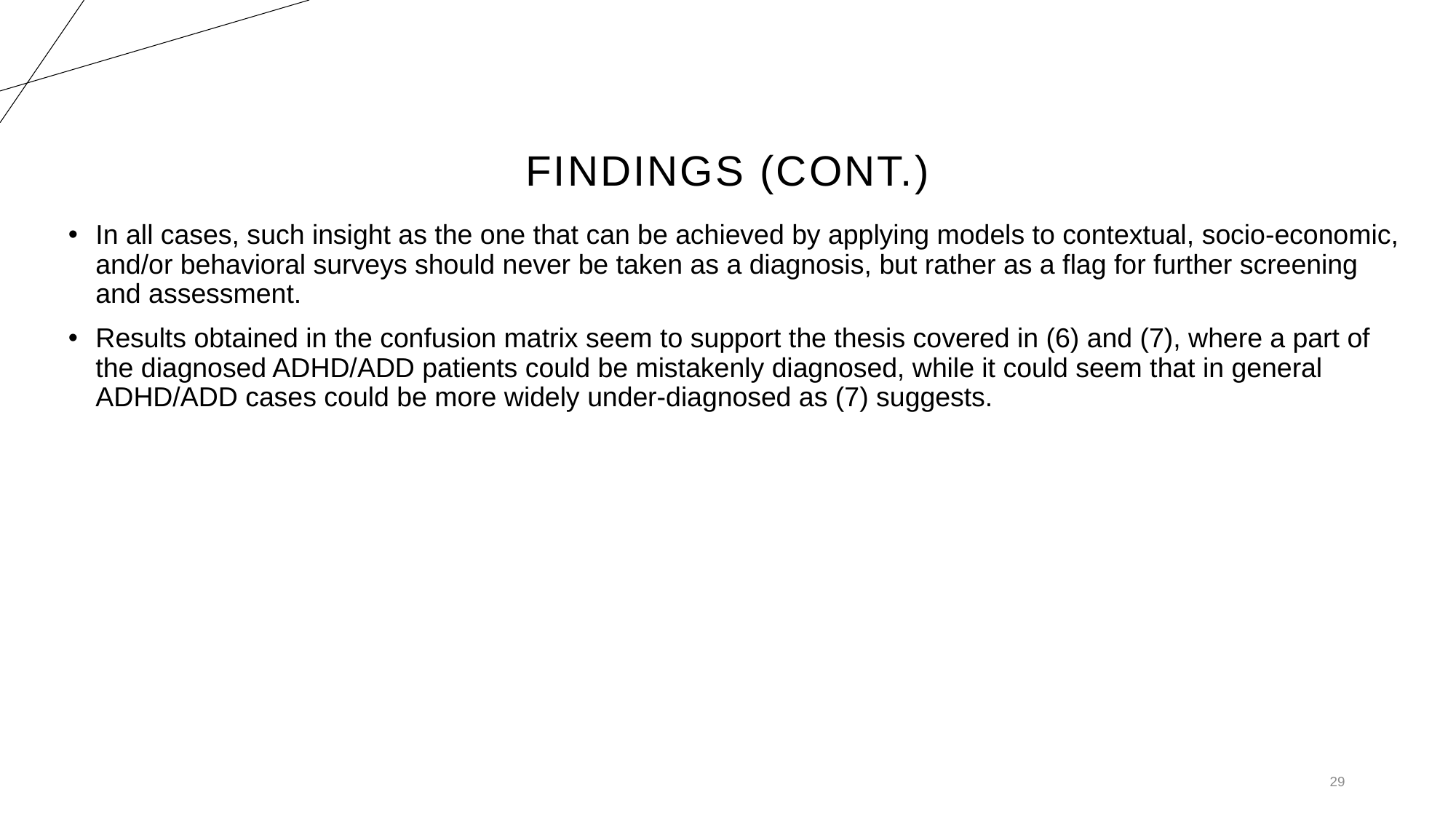

# Findings (cont.)
In all cases, such insight as the one that can be achieved by applying models to contextual, socio-economic, and/or behavioral surveys should never be taken as a diagnosis, but rather as a flag for further screening and assessment.
Results obtained in the confusion matrix seem to support the thesis covered in (6) and (7), where a part of the diagnosed ADHD/ADD patients could be mistakenly diagnosed, while it could seem that in general ADHD/ADD cases could be more widely under-diagnosed as (7) suggests.
29